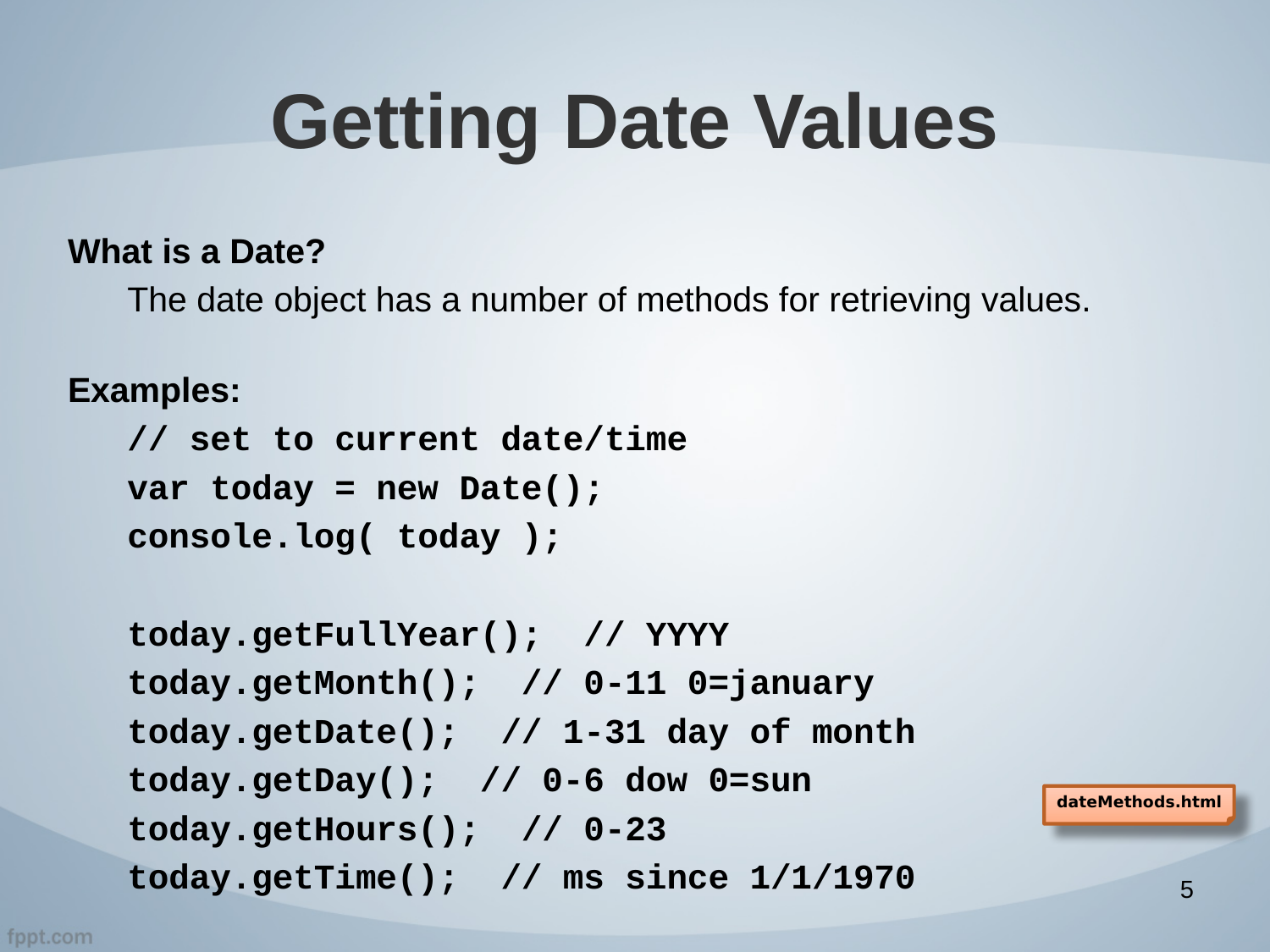

# Getting Date Values
What is a Date?
The date object has a number of methods for retrieving values.
Examples:
// set to current date/time
var today = new Date();
console.log( today );

today.getFullYear();  // YYYY
today.getMonth();  // 0-11 0=january
today.getDate();  // 1-31 day of month
today.getDay();  // 0-6 dow 0=sun
today.getHours();  // 0-23
today.getTime();  // ms since 1/1/1970
dateMethods.html
5